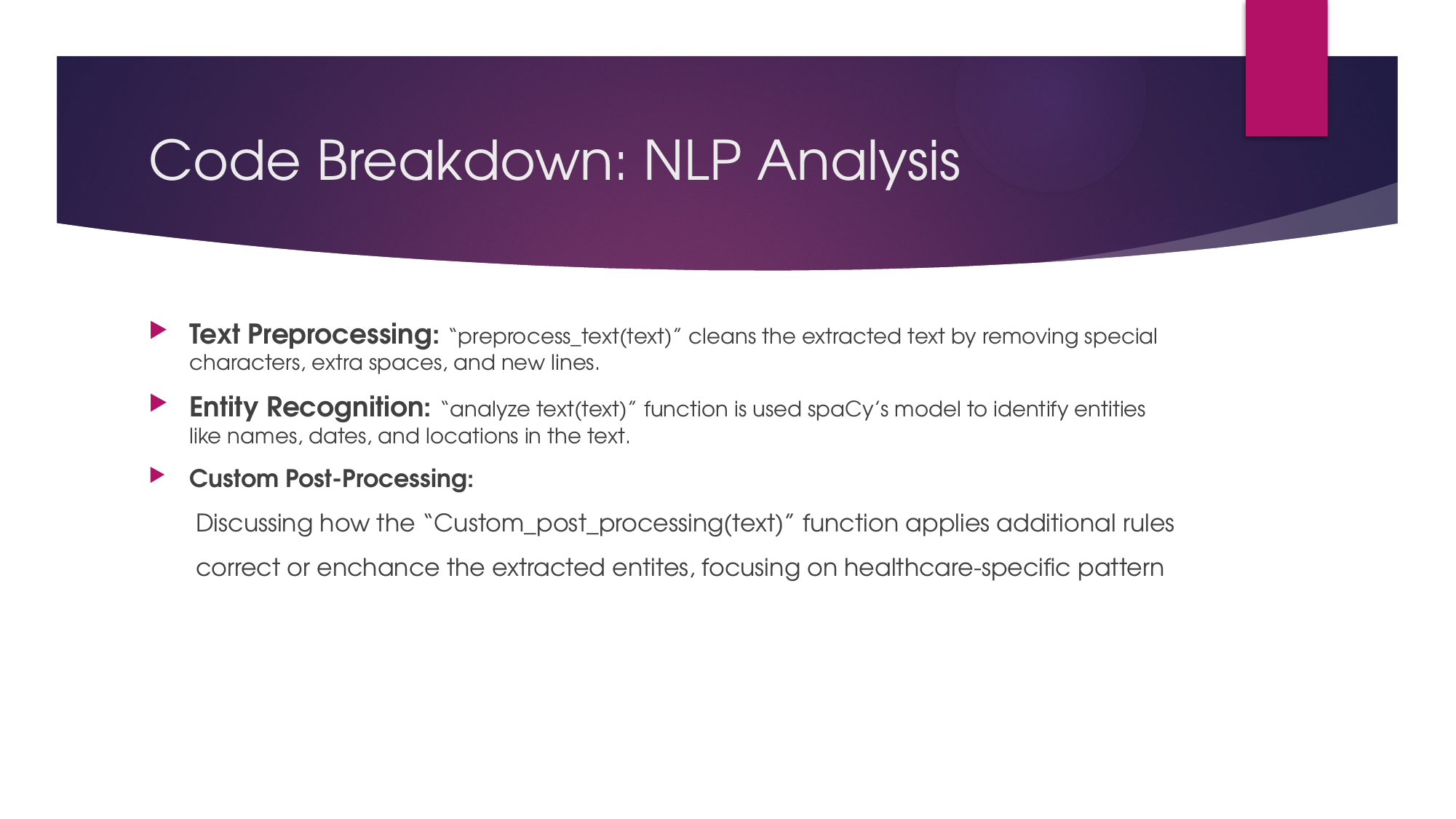

# Code Breakdown: NLP Analysis
Text Preprocessing: “preprocess_text(text)” cleans the extracted text by removing special characters, extra spaces, and new lines.
Entity Recognition: “analyze text(text)” function is used spaCy’s model to identify entities like names, dates, and locations in the text.
Custom Post-Processing:
       Discussing how the “Custom_post_processing(text)” function applies additional rules
       correct or enchance the extracted entites, focusing on healthcare-specific pattern